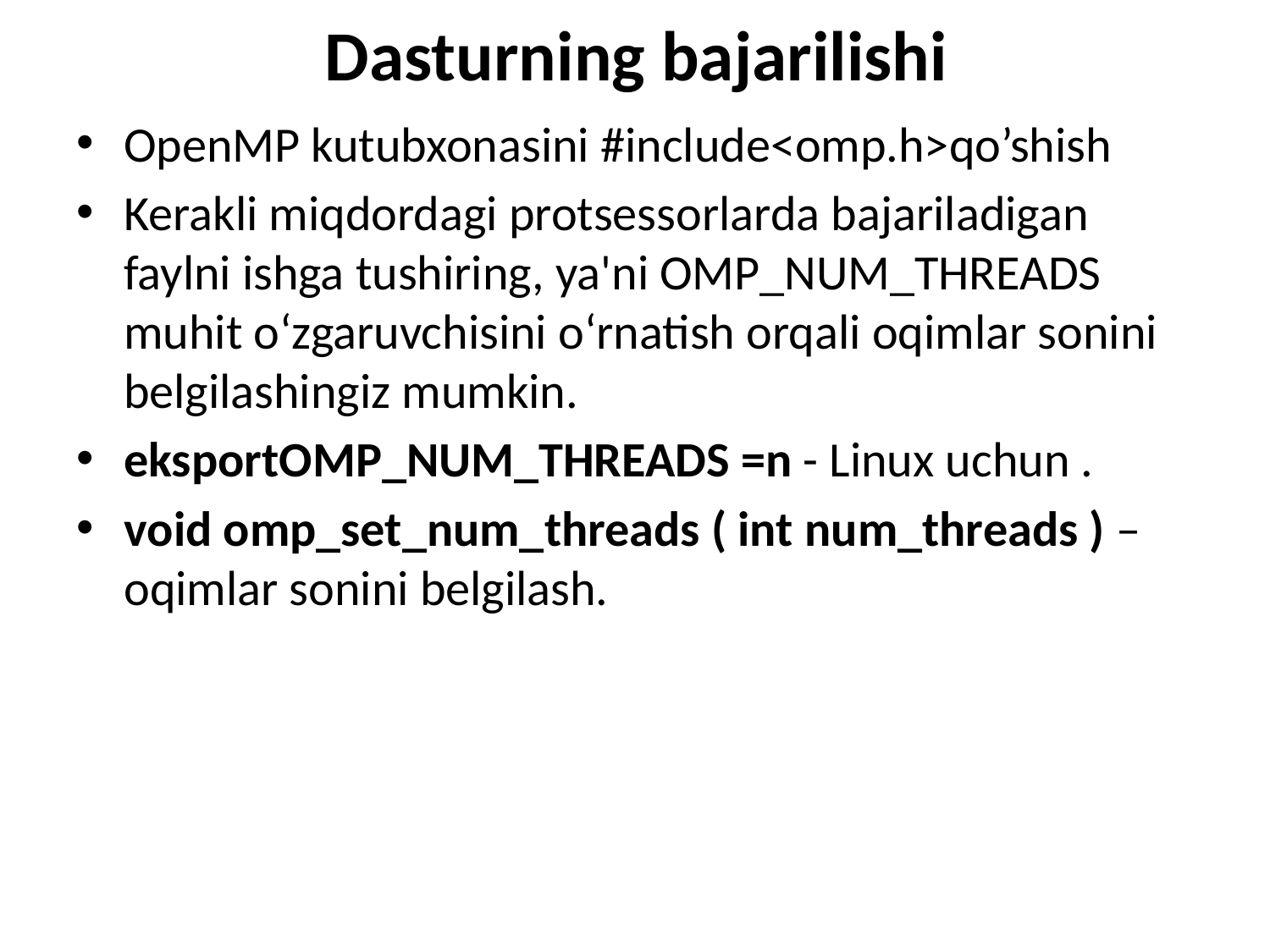

# Dasturning bajarilishi
OpenMP kutubxonasini #include<omp.h>qo’shish
Kerakli miqdordagi protsessorlarda bajariladigan faylni ishga tushiring, ya'ni OMP_NUM_THREADS muhit oʻzgaruvchisini oʻrnatish orqali oqimlar sonini belgilashingiz mumkin.
eksportOMP_NUM_THREADS =n - Linux uchun .
void omp_set_num_threads ( int num_threads ) – oqimlar sonini belgilash.